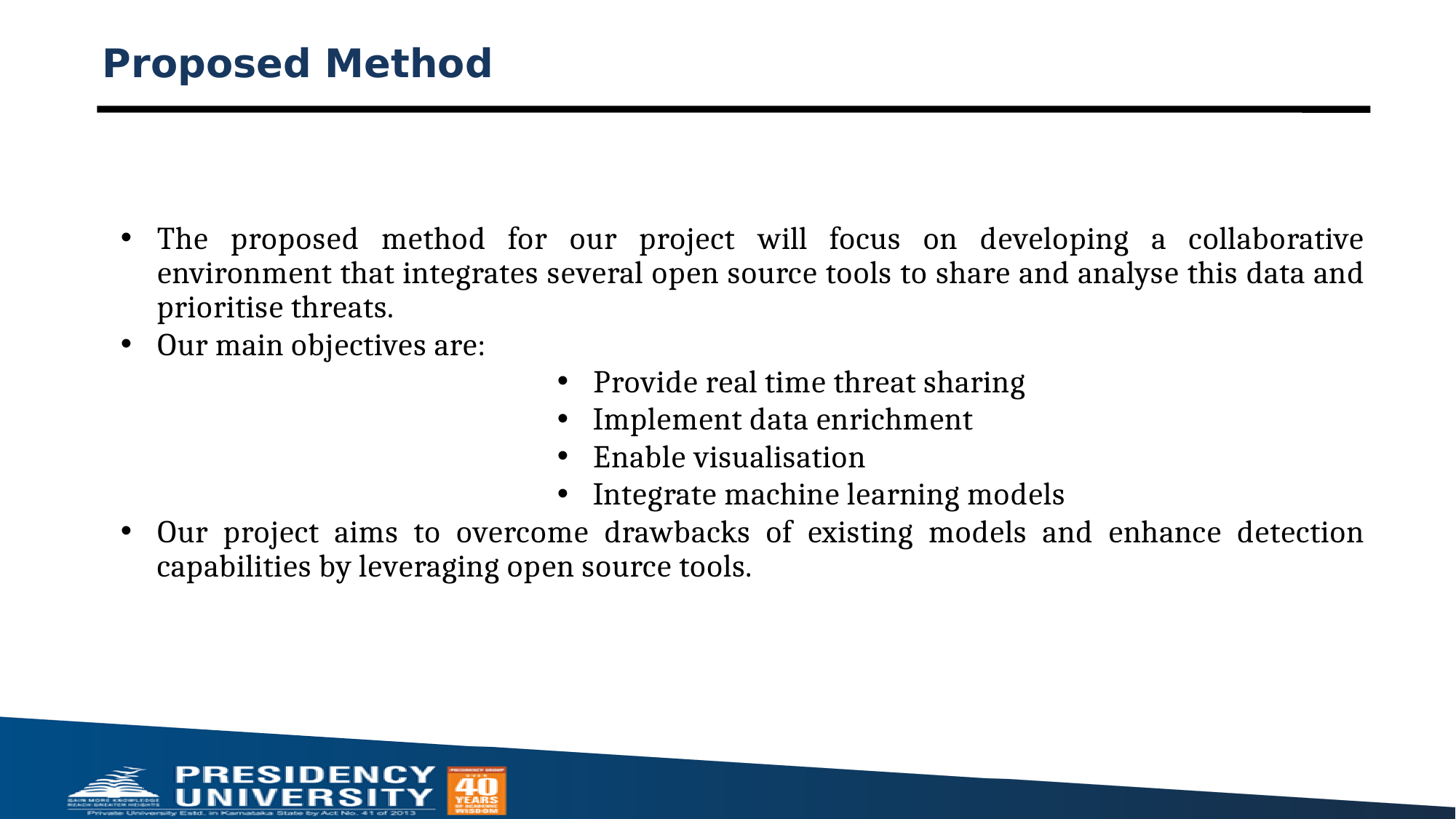

# Proposed Method

The proposed method for our project will focus on developing a collaborative environment that integrates several open source tools to share and analyse this data and prioritise threats.
Our main objectives are:
Provide real time threat sharing
Implement data enrichment
Enable visualisation
Integrate machine learning models
Our project aims to overcome drawbacks of existing models and enhance detection capabilities by leveraging open source tools.